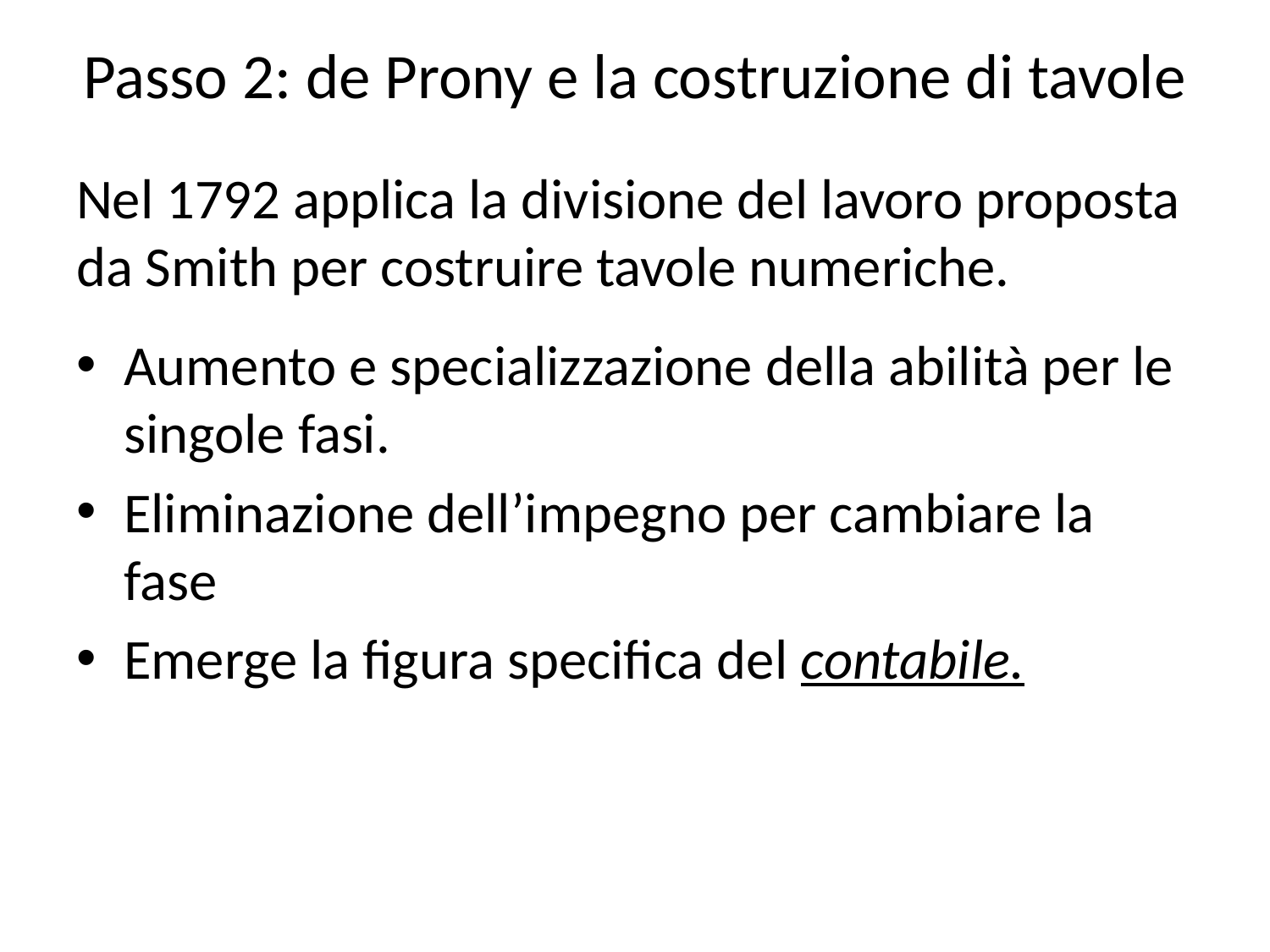

# Passo 2: de Prony e la costruzione di tavole
Nel 1792 applica la divisione del lavoro proposta da Smith per costruire tavole numeriche.

Aumento e specializzazione della abilità per le  singole fasi.
Eliminazione dell’impegno per cambiare la fase
Emerge la figura specifica del contabile.